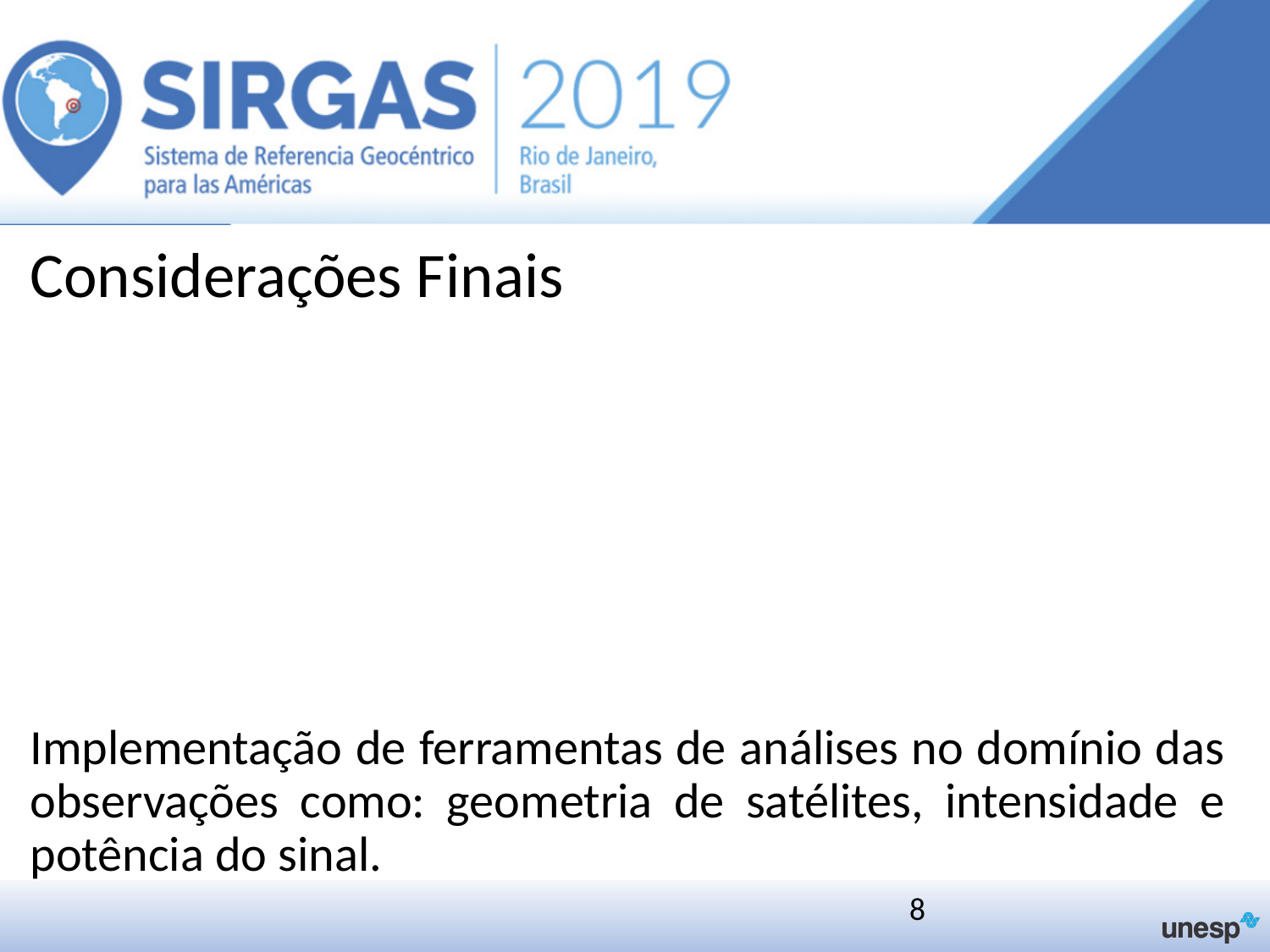

# Considerações Finais
Implementação de ferramentas de análises no domínio das observações como: geometria de satélites, intensidade e potência do sinal.
8